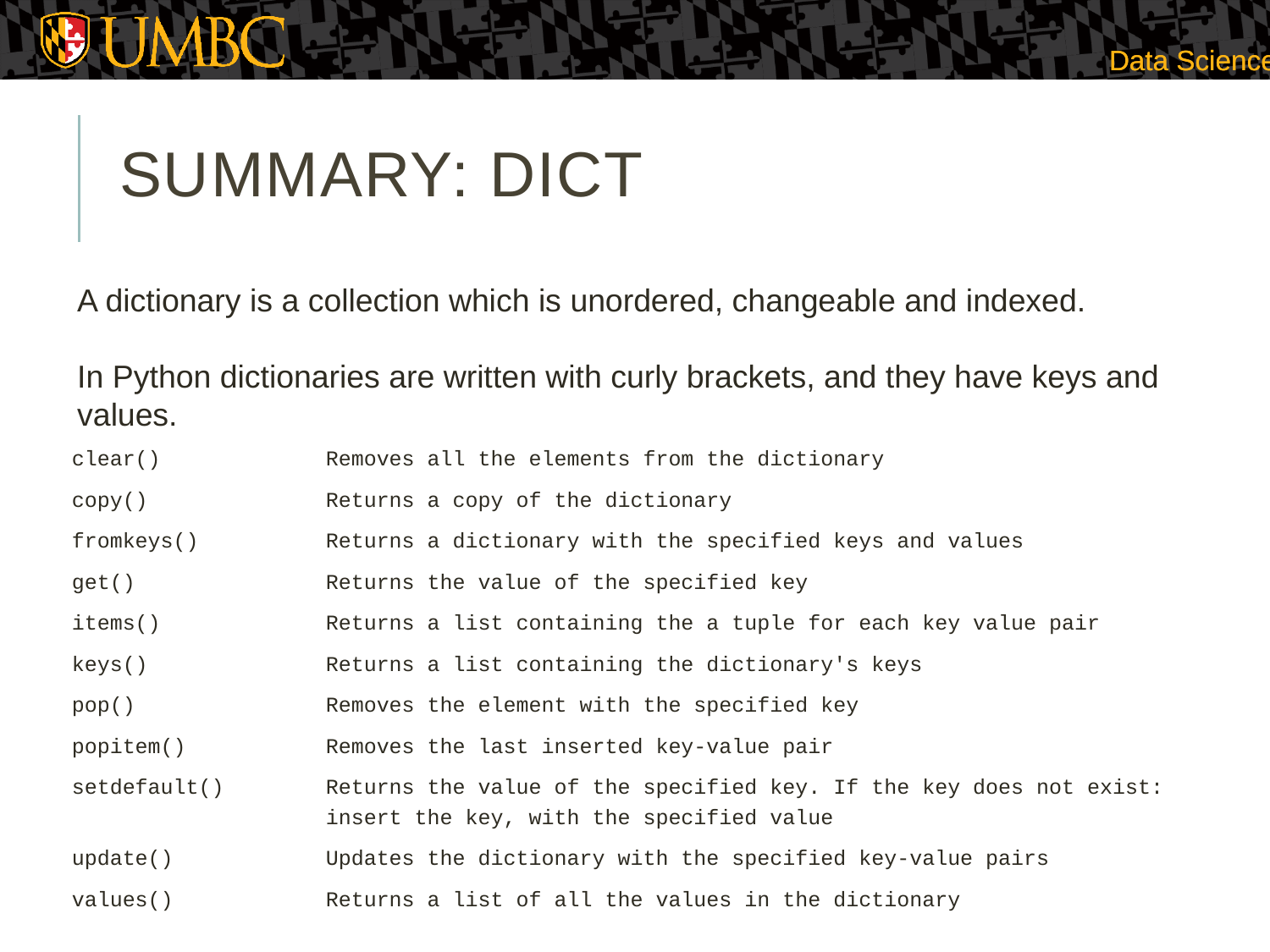

# SUMMARY: dict
A dictionary is a collection which is unordered, changeable and indexed.

In Python dictionaries are written with curly brackets, and they have keys and values.
clear()		Removes all the elements from the dictionary
copy()		Returns a copy of the dictionary
fromkeys()	Returns a dictionary with the specified keys and values
get()		Returns the value of the specified key
items()		Returns a list containing the a tuple for each key value pair
keys()		Returns a list containing the dictionary's keys
pop()		Removes the element with the specified key
popitem()		Removes the last inserted key-value pair
setdefault()	Returns the value of the specified key. If the key does not exist: 			insert the key, with the specified value
update()		Updates the dictionary with the specified key-value pairs
values()		Returns a list of all the values in the dictionary